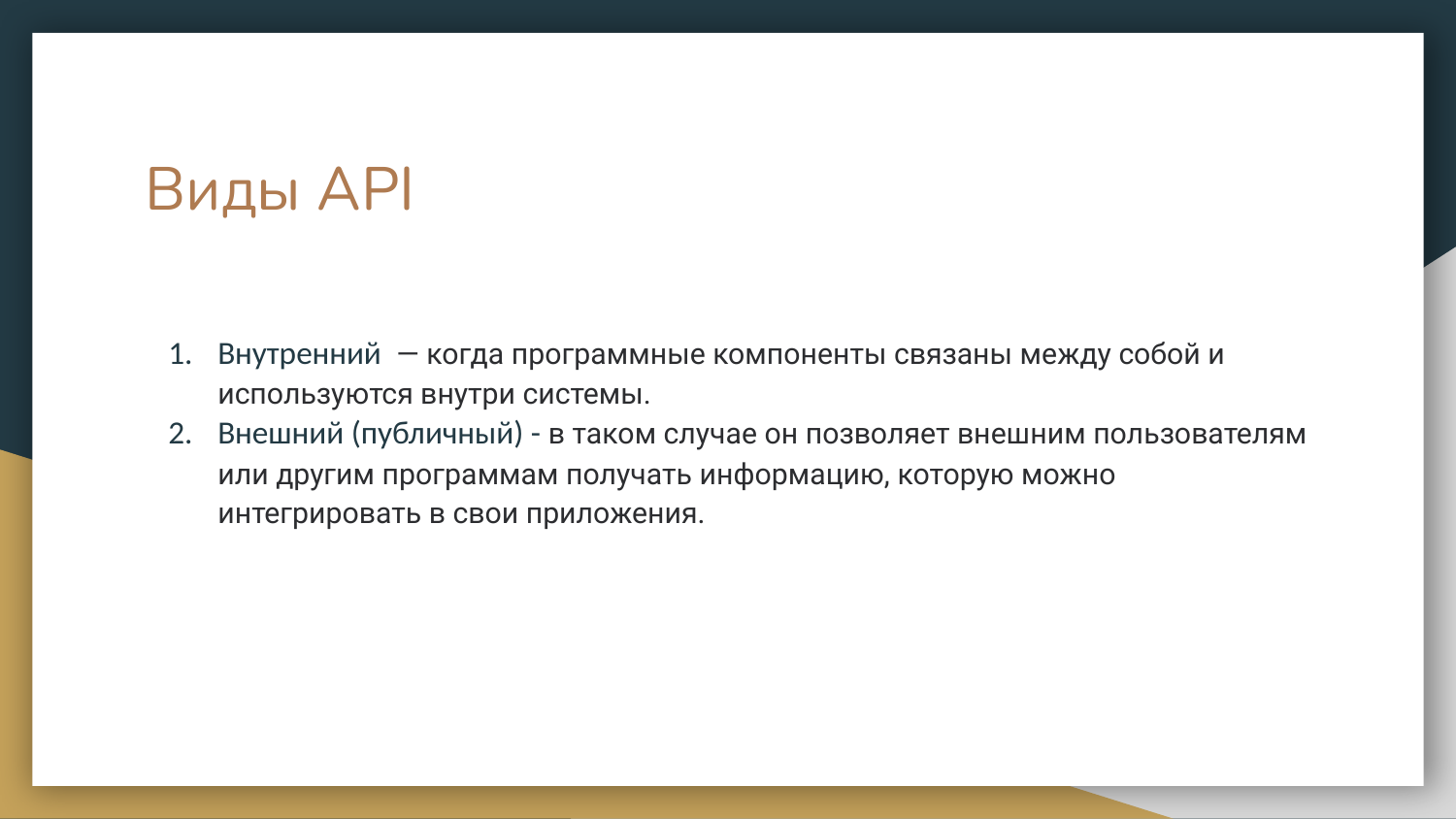

# Виды API
Внутренний  — когда программные компоненты связаны между собой и используются внутри системы.
Внешний (публичный) - в таком случае он позволяет внешним пользователям или другим программам получать информацию, которую можно интегрировать в свои приложения.